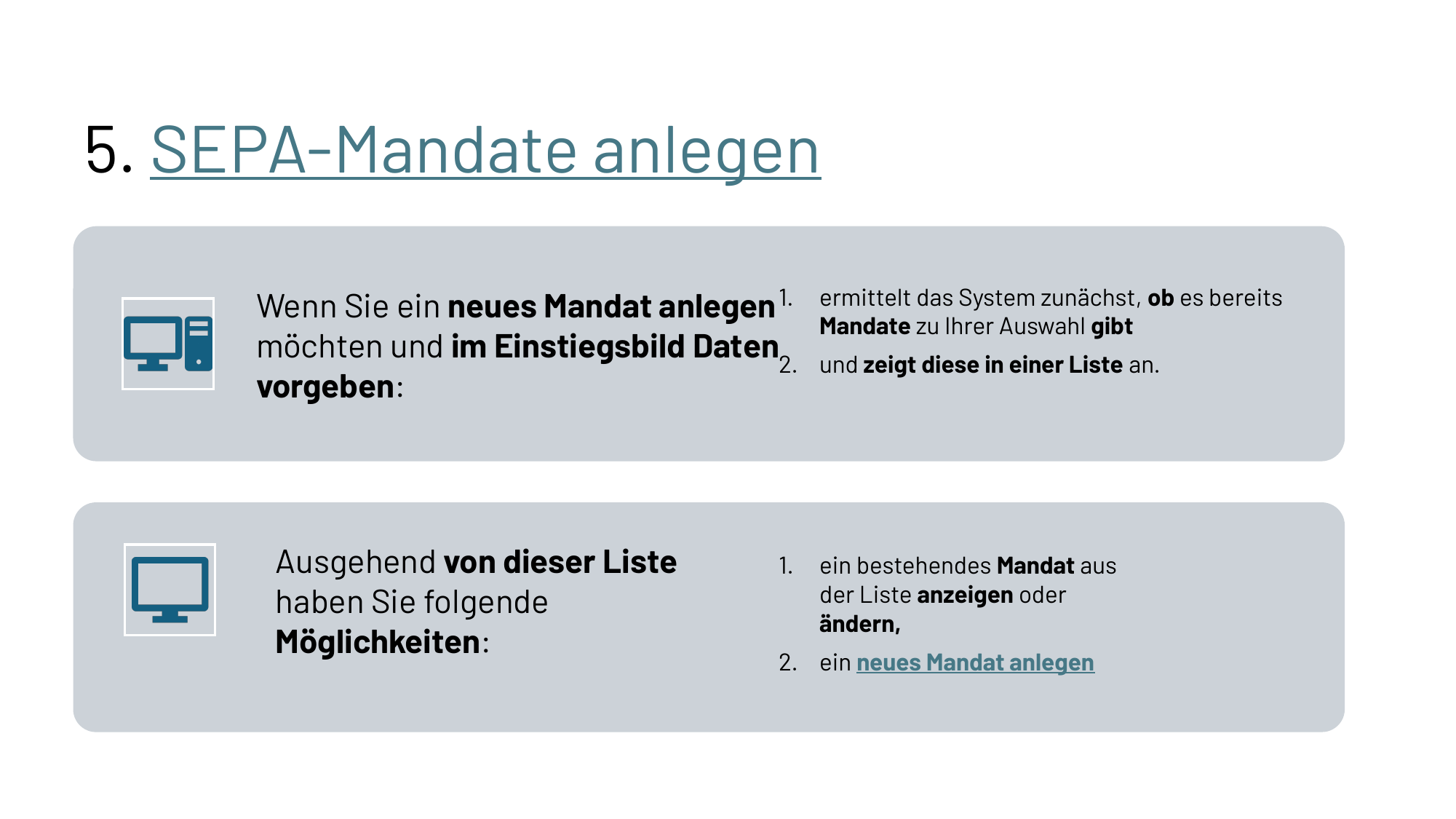

# 5. SEPA-Mandate anlegen
Wenn Sie ein neues Mandat anlegen möchten und im Einstiegsbild Daten vorgeben:
Ausgehend von dieser Liste haben Sie folgende Möglichkeiten:
ermittelt das System zunächst, ob es bereits Mandate zu Ihrer Auswahl gibt
und zeigt diese in einer Liste an.
ein bestehendes Mandat aus der Liste anzeigen oder ändern,
ein neues Mandat anlegen